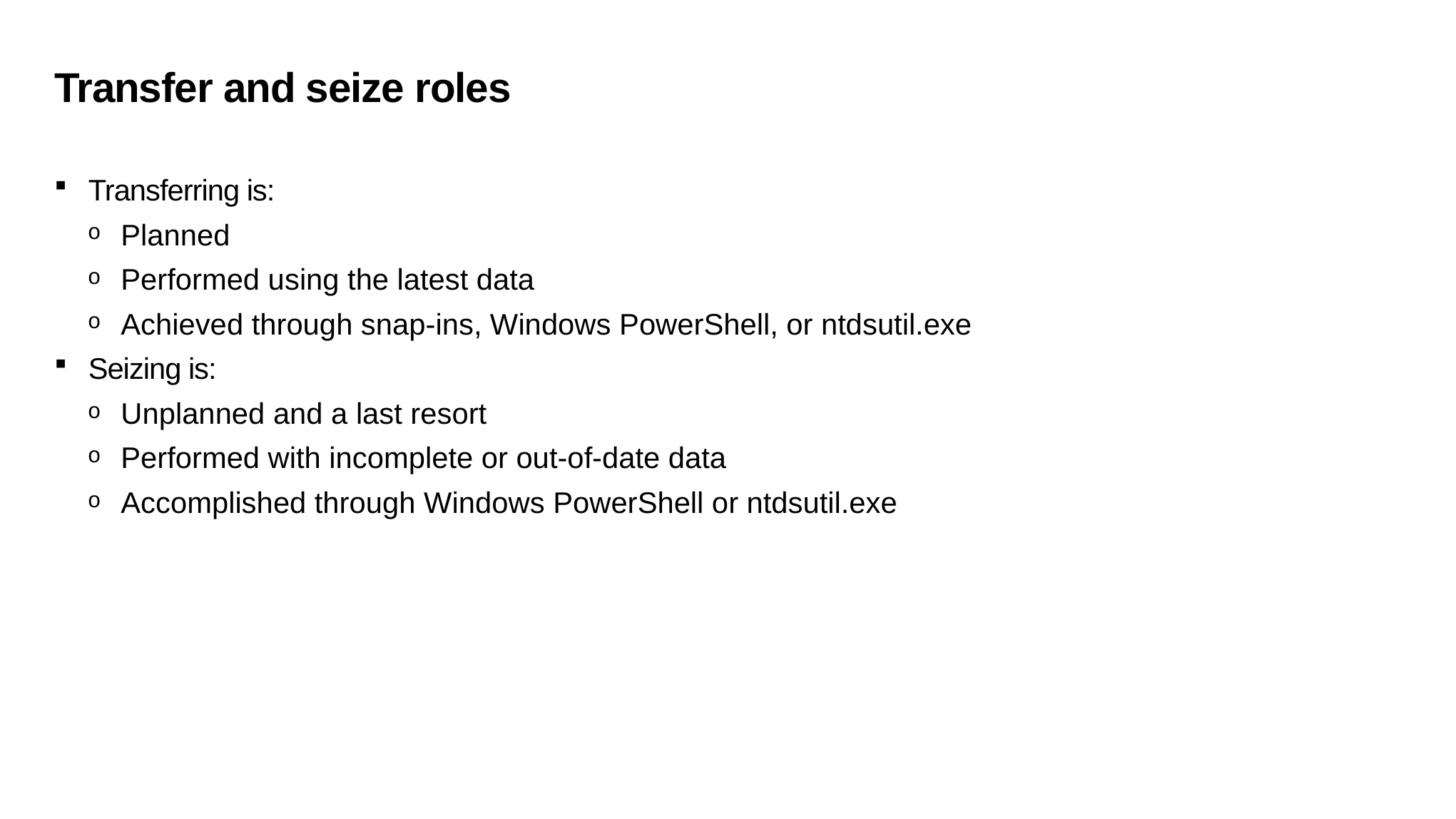

# Transfer and seize roles
Transferring is:
Planned
Performed using the latest data
Achieved through snap-ins, Windows PowerShell, or ntdsutil.exe
Seizing is:
Unplanned and a last resort
Performed with incomplete or out-of-date data
Accomplished through Windows PowerShell or ntdsutil.exe